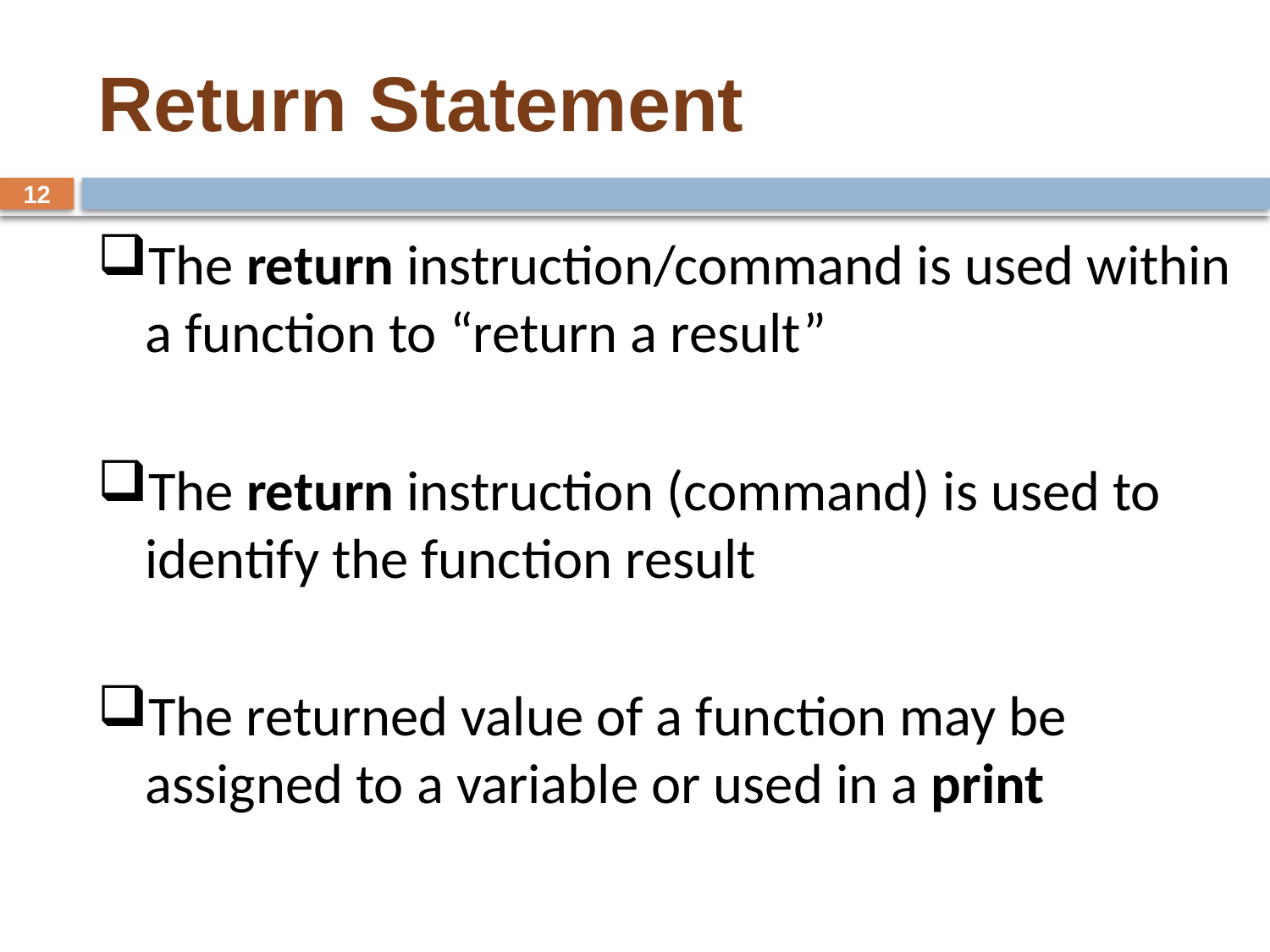

# Return Statement
12
The return instruction/command is used within a function to “return a result”

The return instruction (command) is used to identify the function result

The returned value of a function may be assigned to a variable or used in a print